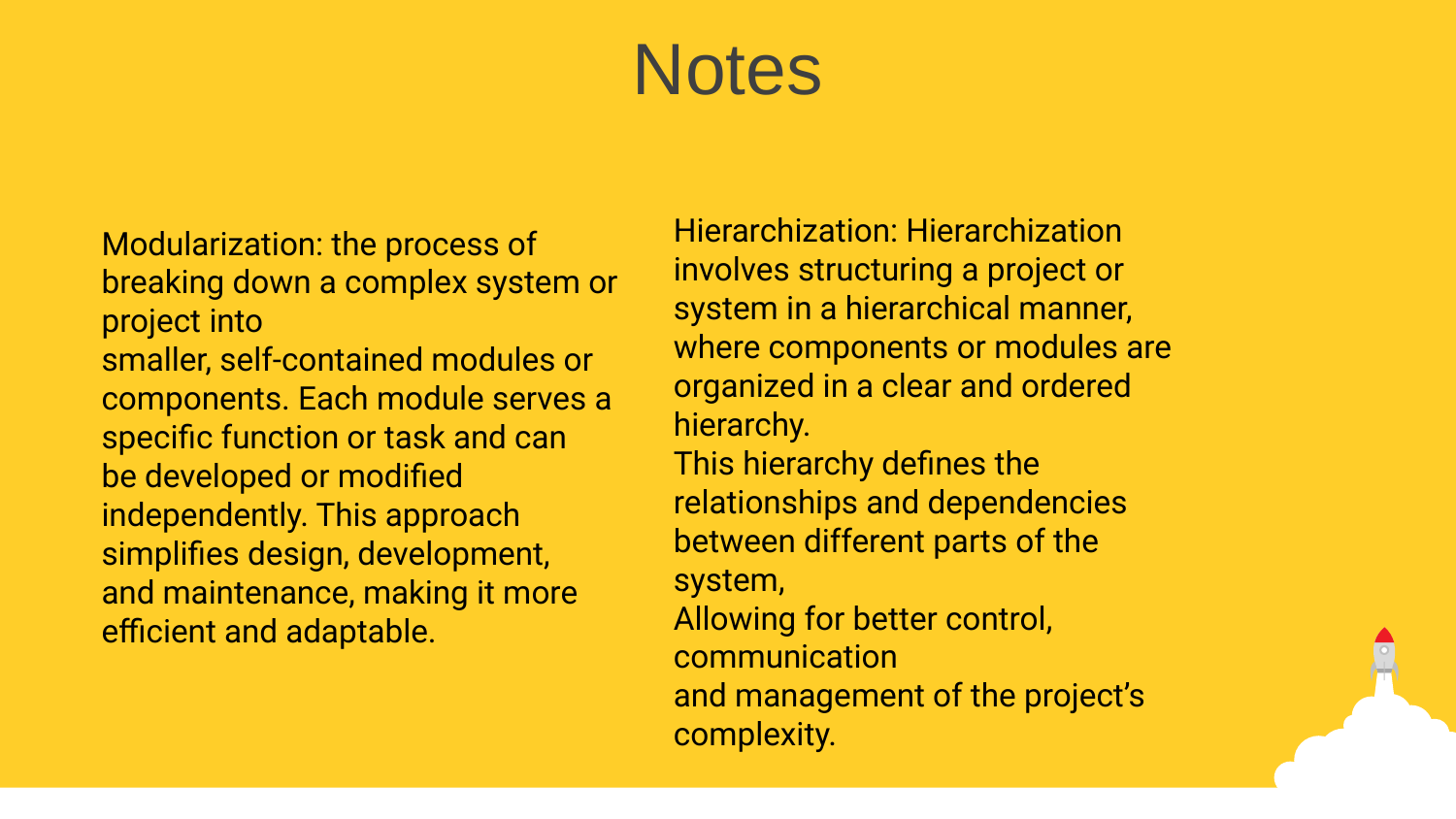

Notes
Hierarchization: Hierarchization
involves structuring a project or
system in a hierarchical manner,
where components or modules are
organized in a clear and ordered
hierarchy.
This hierarchy defines the
relationships and dependencies
between different parts of the
system,
Allowing for better control,
communication
and management of the project’s
complexity.
Modularization: the process of
breaking down a complex system or project into
smaller, self-contained modules or
components. Each module serves a specific function or task and can
be developed or modified
independently. This approach
simplifies design, development,
and maintenance, making it more
efficient and adaptable.